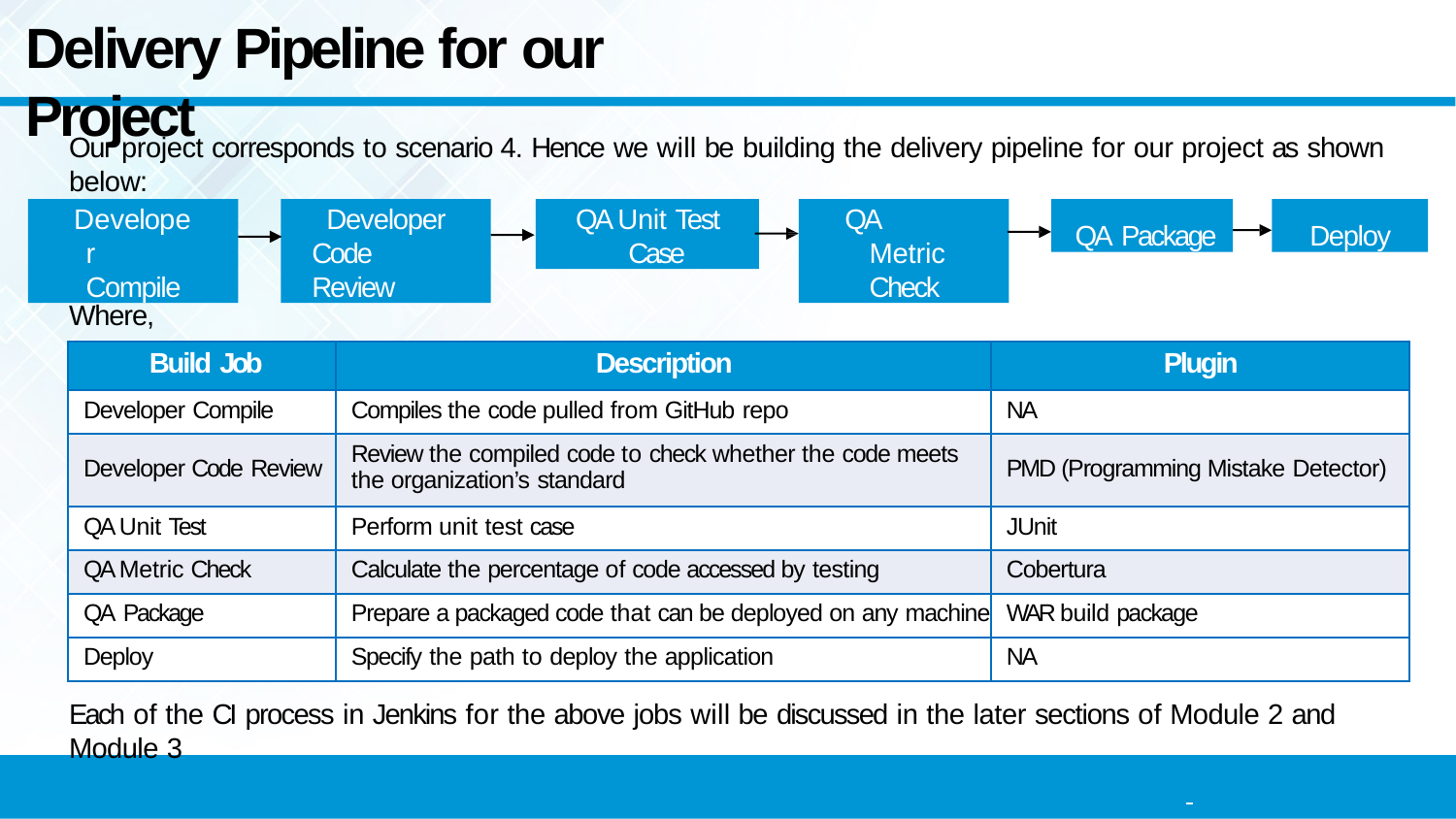

# Delivery Pipeline for our Project

Our project corresponds to scenario 4. Hence we will be building the delivery pipeline for our project as shown below:
Developer  Compile
Developer  Code Review
QA Unit Test  Case
QA Metric  Check
QA Package
Deploy

Where,
| Build Job | Description | Plugin |
| --- | --- | --- |
| Developer Compile | Compiles the code pulled from GitHub repo | NA |
| Developer Code Review | Review the compiled code to check whether the code meets the organization’s standard | PMD (Programming Mistake Detector) |
| QA Unit Test | Perform unit test case | JUnit |
| QA Metric Check | Calculate the percentage of code accessed by testing | Cobertura |
| QA Package | Prepare a packaged code that can be deployed on any machine | WAR build package |
| Deploy | Specify the path to deploy the application | NA |

Each of the CI process in Jenkins for the above jobs will be discussed in the later sections of Module 2 and Module 3